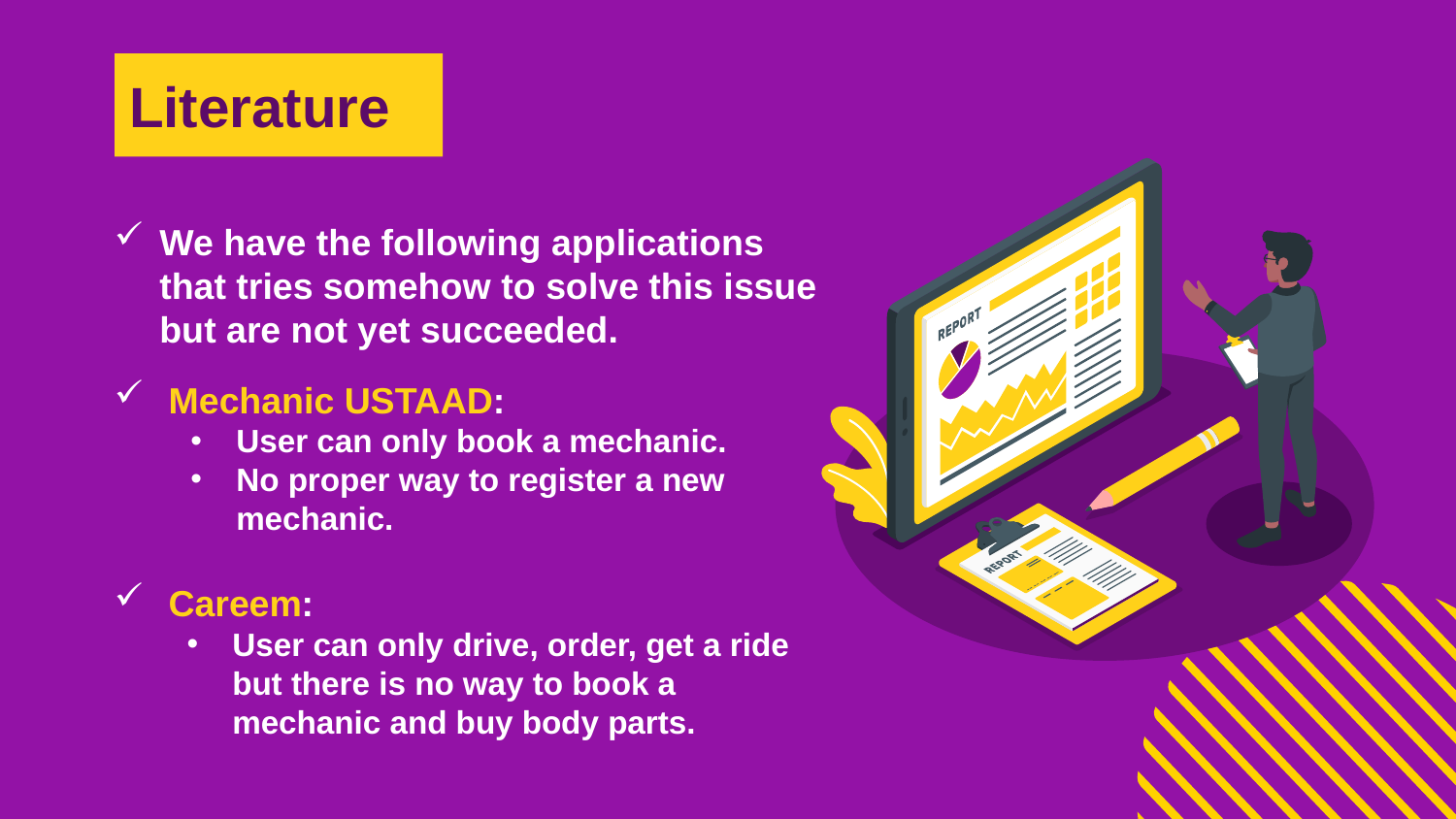

# Literature

We have the following applications that tries somehow to solve this issue but are not yet succeeded.

Mechanic USTAAD:
User can only book a mechanic.
No proper way to register a new mechanic.

Careem:
User can only drive, order, get a ride but there is no way to book a mechanic and buy body parts.